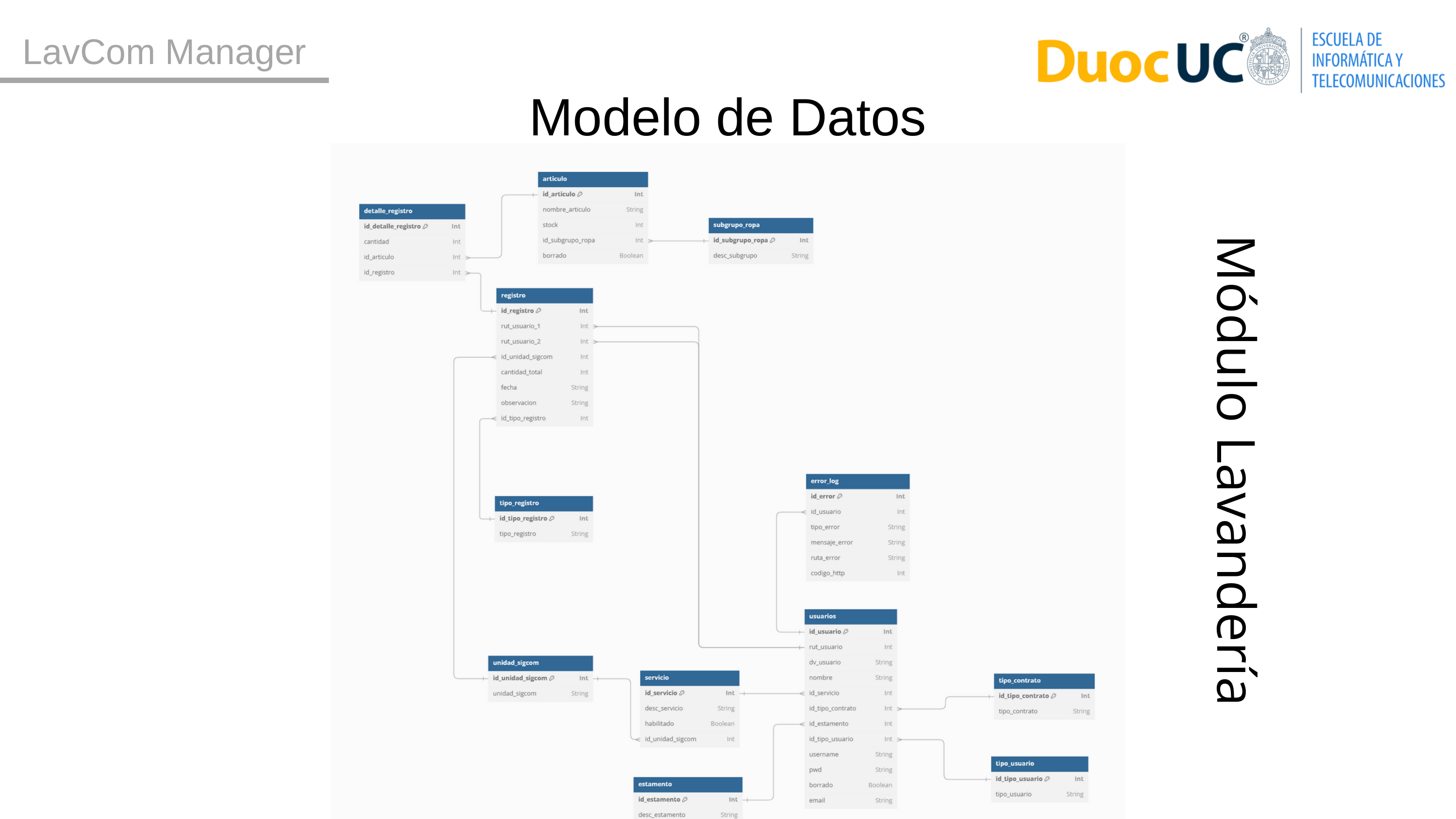

LavCom Manager

Modelo de Datos

Módulo Lavandería